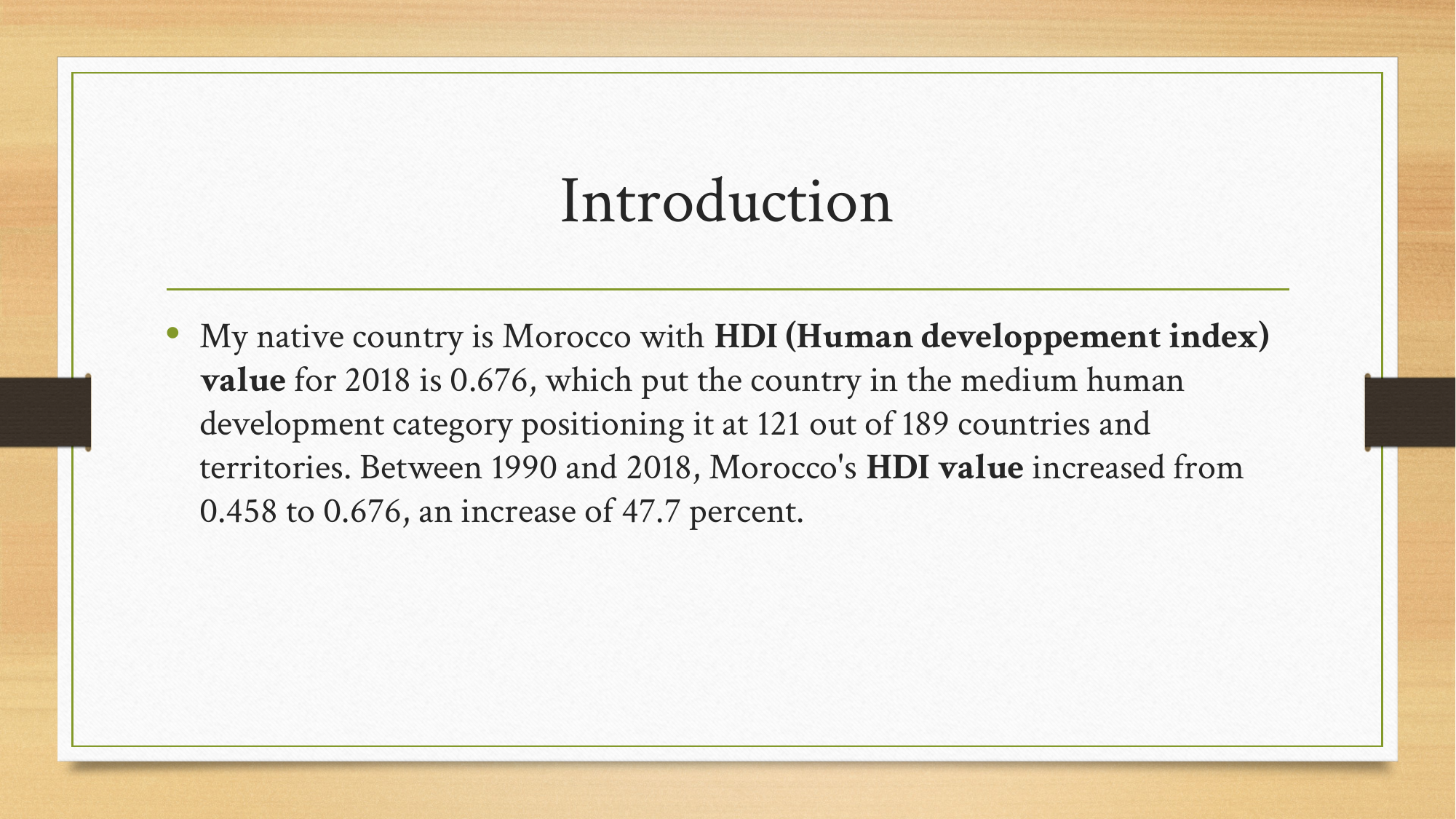

# Introduction
My native country is Morocco with HDI (Human developpement index) value for 2018 is 0.676, which put the country in the medium human development category positioning it at 121 out of 189 countries and territories. Between 1990 and 2018, Morocco's HDI value increased from 0.458 to 0.676, an increase of 47.7 percent.